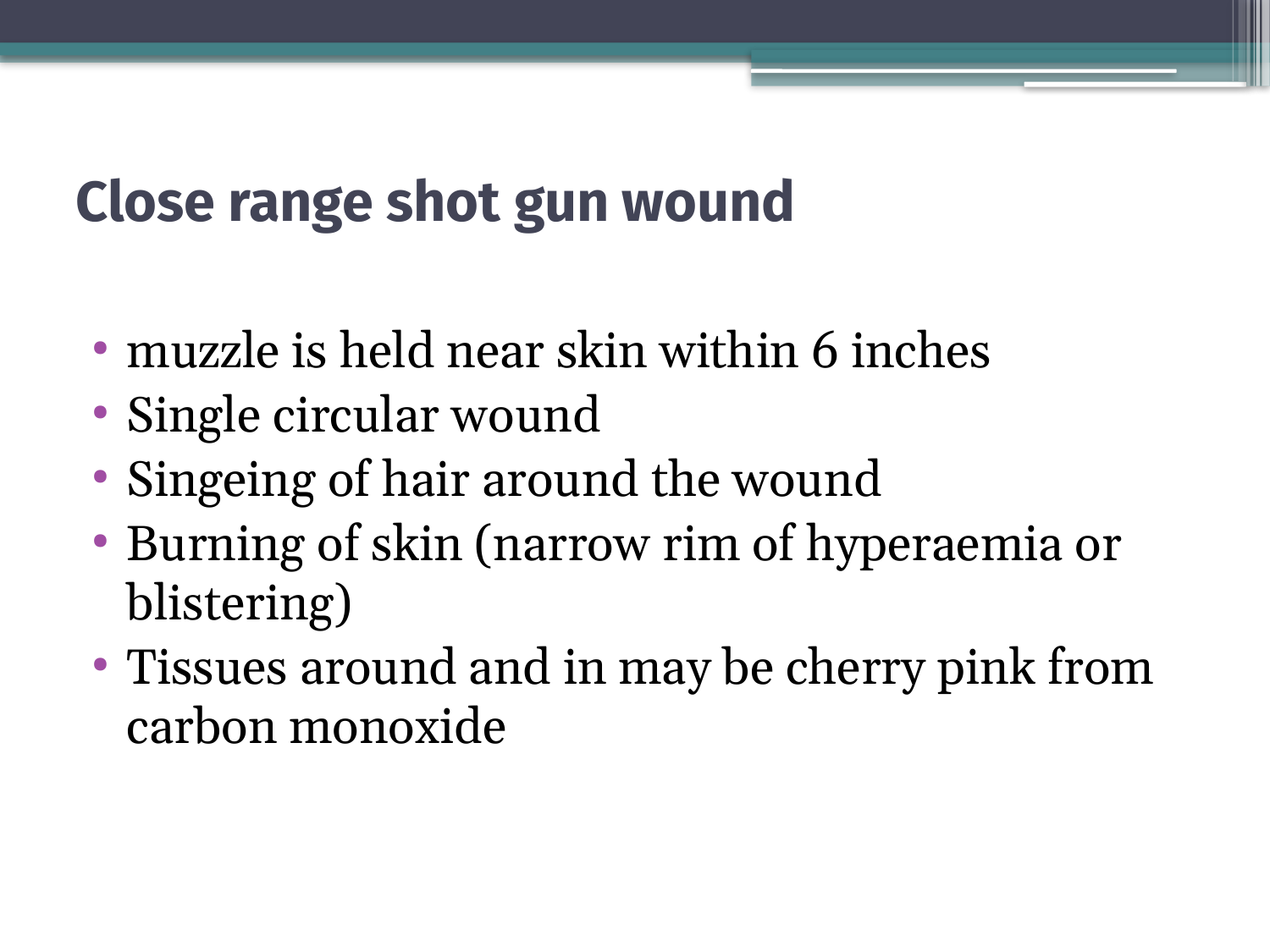

# Close range shot gun wound
muzzle is held near skin within 6 inches
Single circular wound
Singeing of hair around the wound
Burning of skin (narrow rim of hyperaemia or blistering)
Tissues around and in may be cherry pink from carbon monoxide